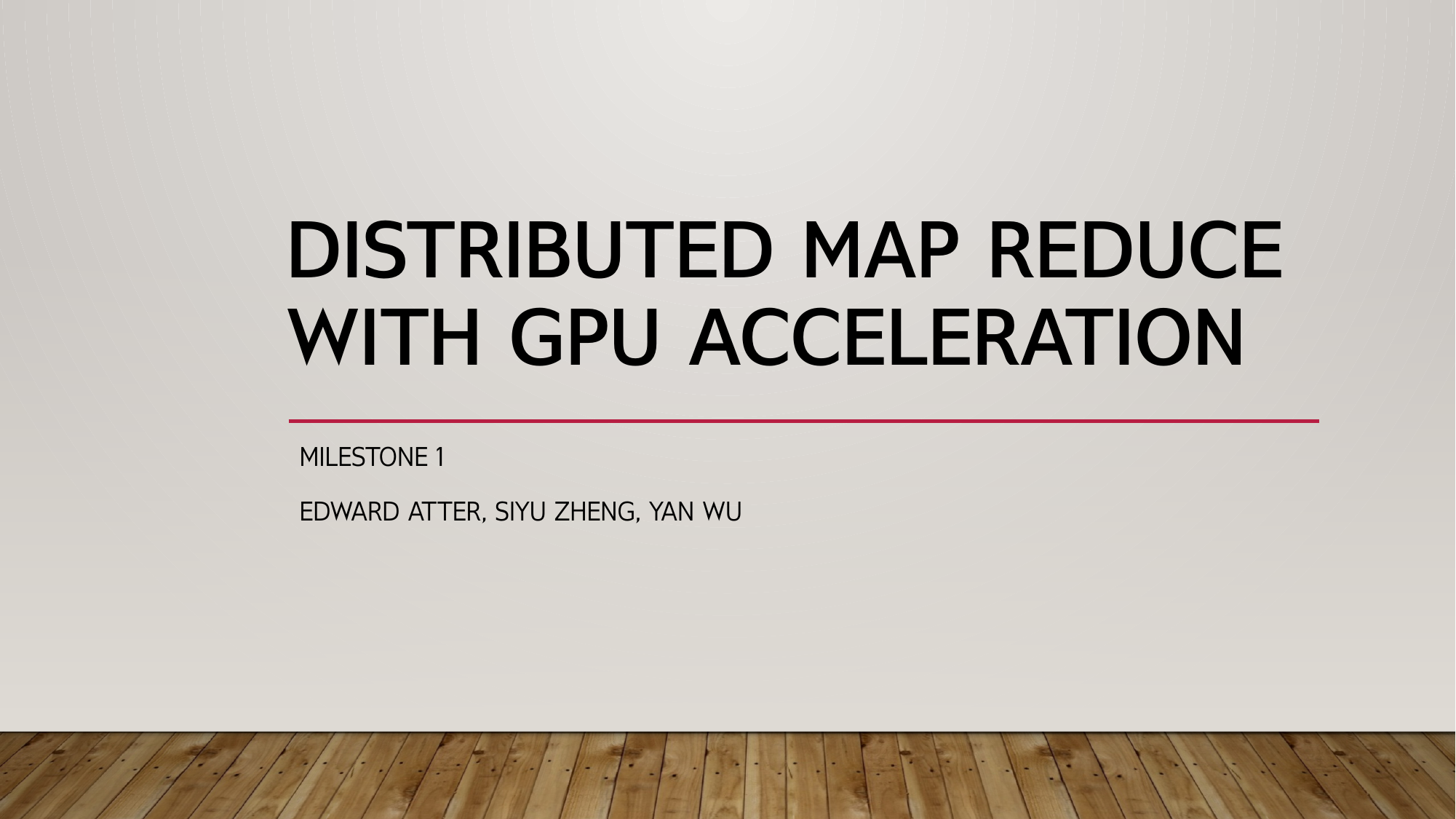

# Distributed map reduce with GPU acceleration
Milestone 1
Edward Atter, Siyu Zheng, Yan Wu